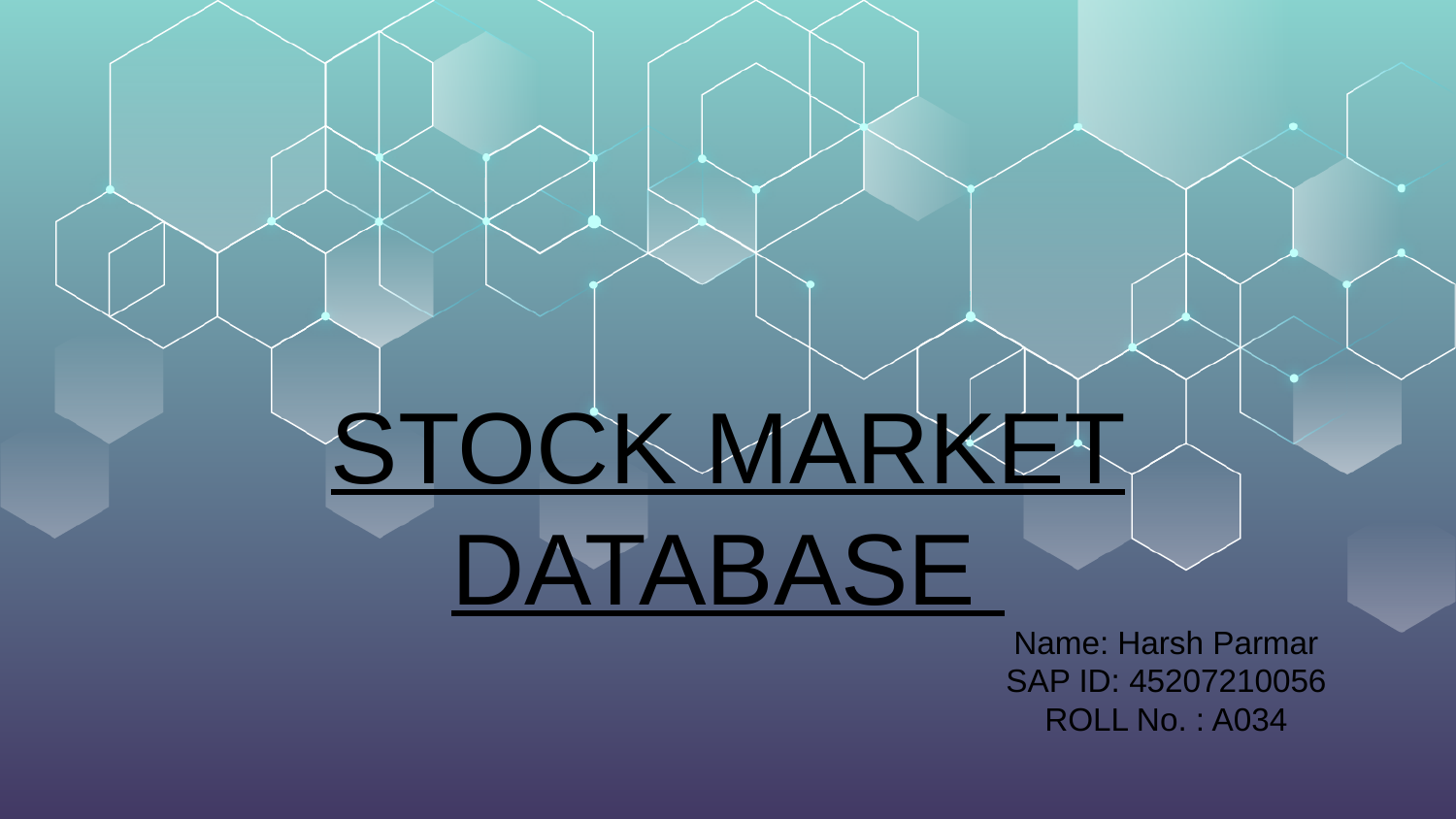

# STOCK MARKET DATABASE
Name: Harsh Parmar
SAP ID: 45207210056
ROLL No. : A034